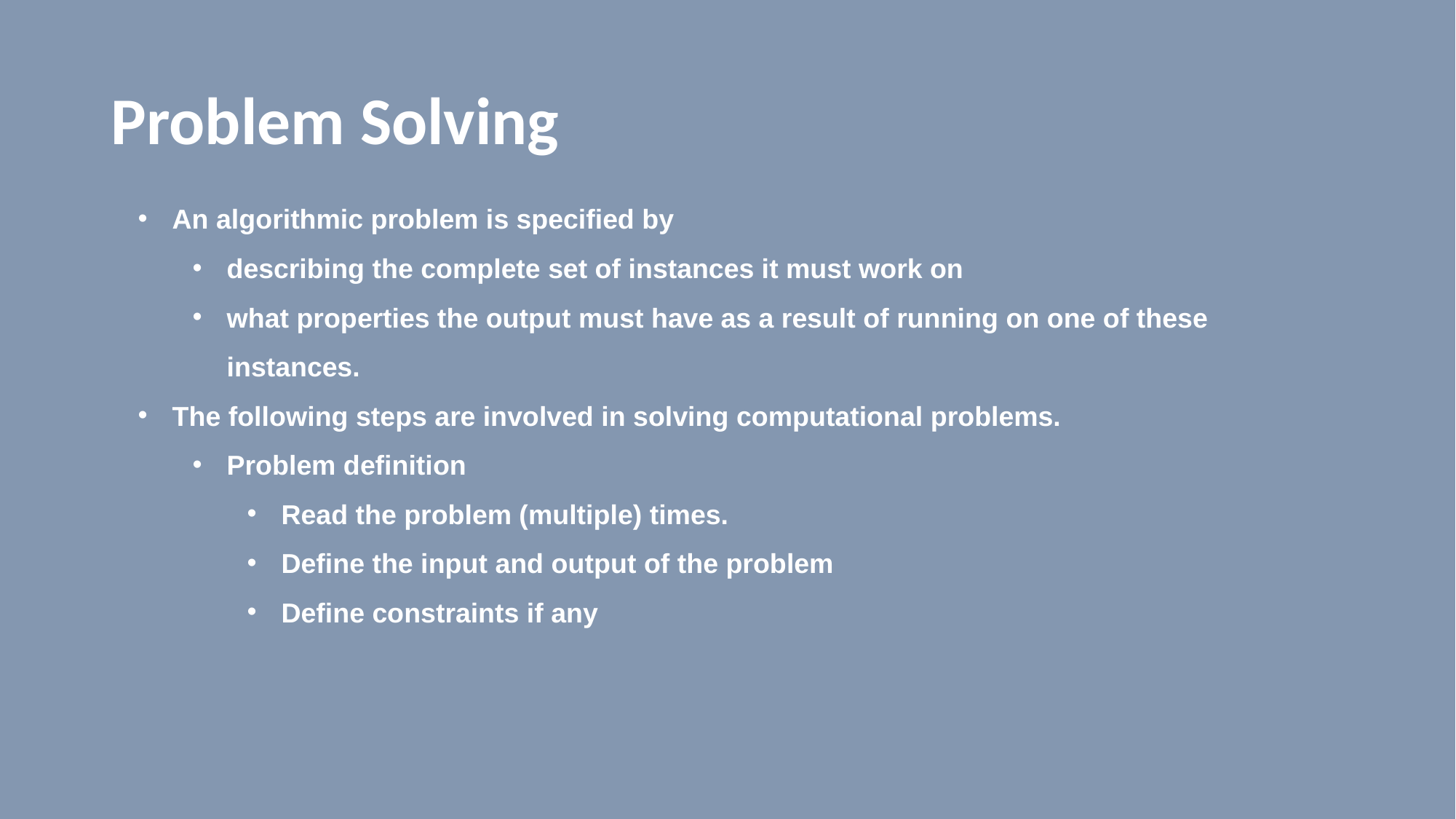

# Problem Solving
An algorithmic problem is specified by
describing the complete set of instances it must work on
what properties the output must have as a result of running on one of these instances.
The following steps are involved in solving computational problems.
Problem definition
Read the problem (multiple) times.
Define the input and output of the problem
Define constraints if any